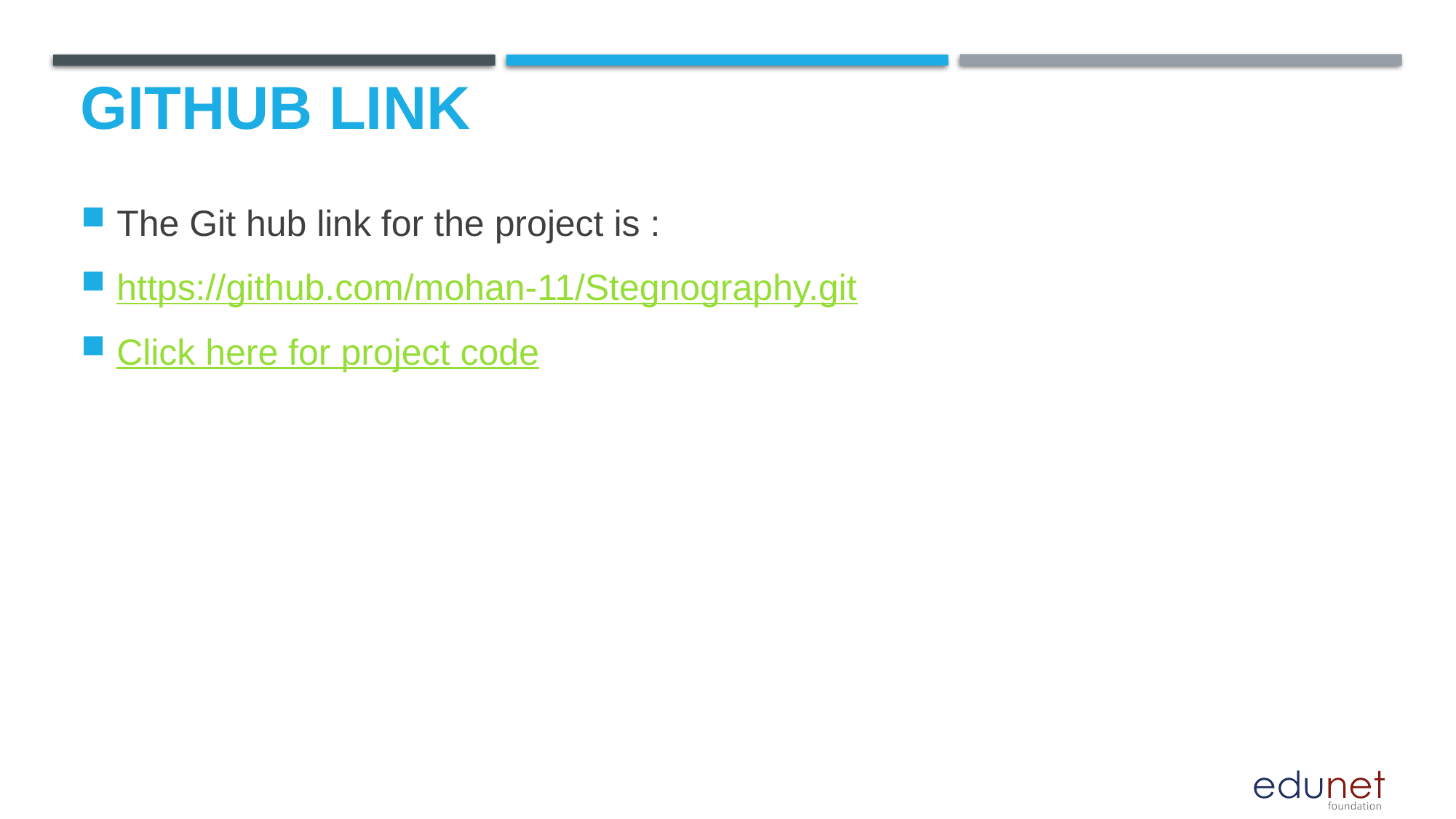

# GitHub Link
The Git hub link for the project is :
https://github.com/mohan-11/Stegnography.git
Click here for project code